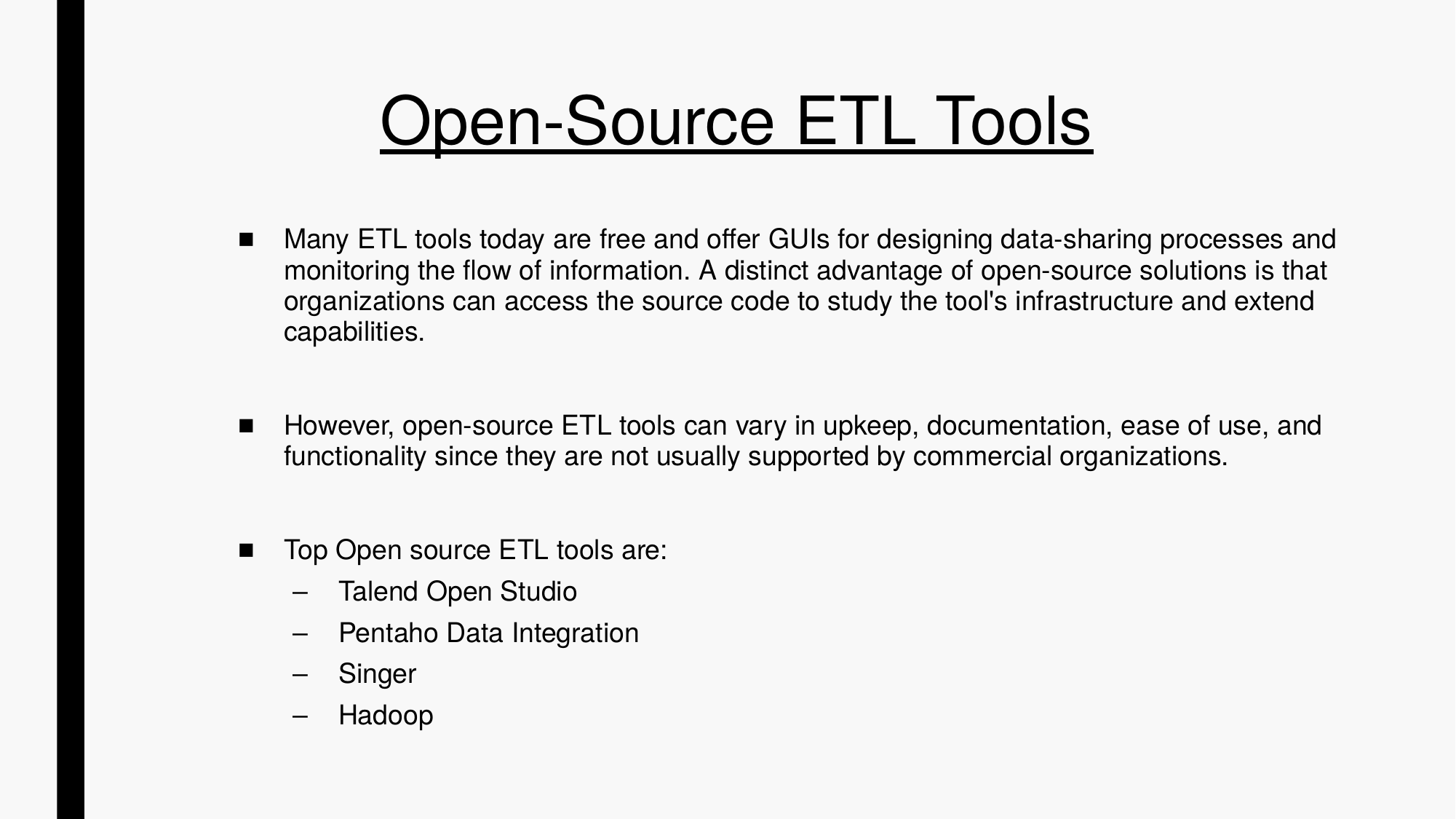

# Open-Source ETL Tools
Many ETL tools today are free and offer GUIs for designing data-sharing processes and monitoring the flow of information. A distinct advantage of open-source solutions is that organizations can access the source code to study the tool's infrastructure and extend capabilities.

However, open-source ETL tools can vary in upkeep, documentation, ease of use, and functionality since they are not usually supported by commercial organizations.

Top Open source ETL tools are:
Talend Open Studio
Pentaho Data Integration
Singer
Hadoop